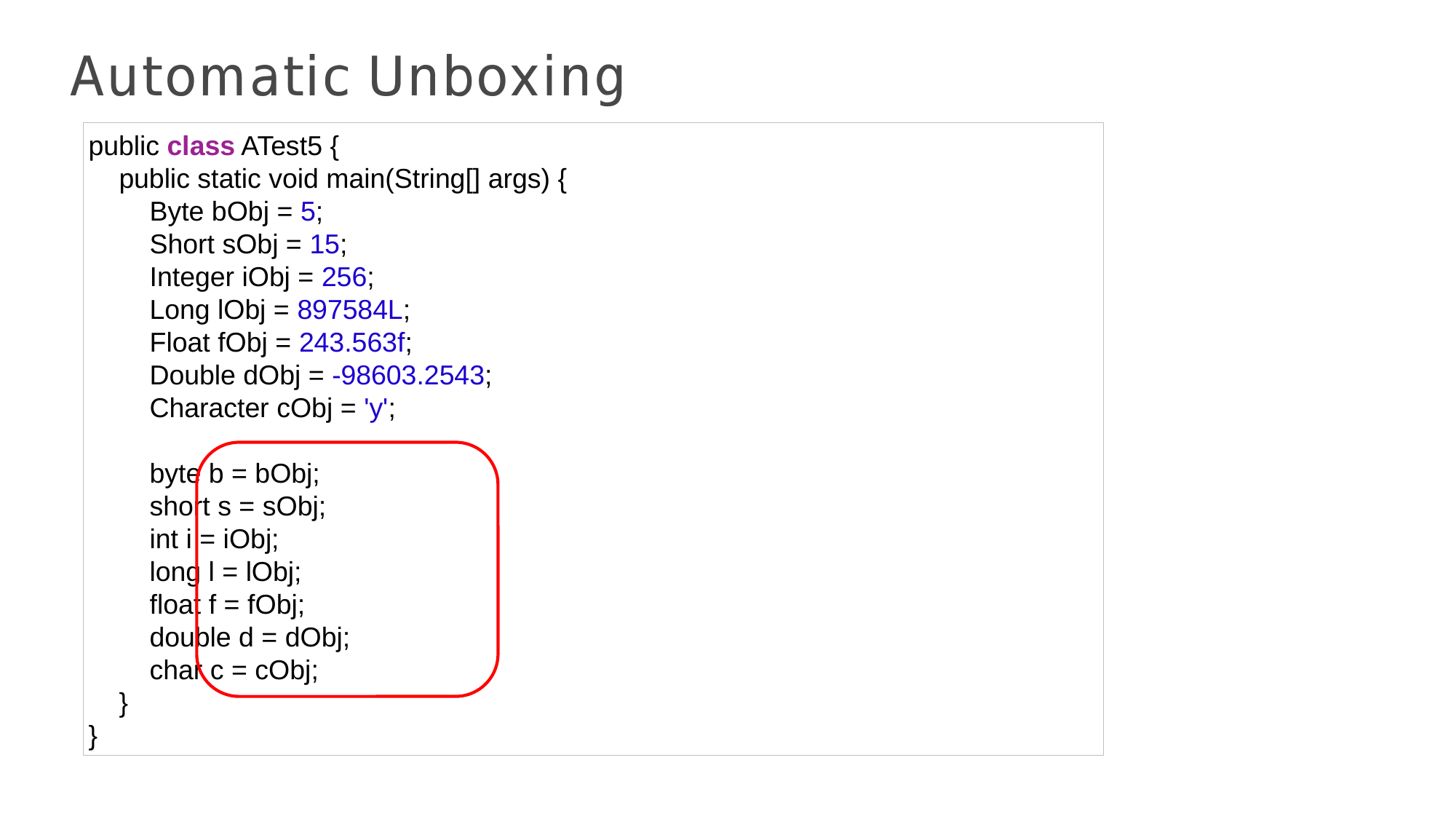

# Automatic Unboxing
public class ATest5 {
    public static void main(String[] args) {
        Byte bObj = 5;
        Short sObj = 15;
        Integer iObj = 256;
        Long lObj = 897584L;
        Float fObj = 243.563f;
        Double dObj = -98603.2543;
        Character cObj = 'y';

        byte b = bObj;
        short s = sObj;
        int i = iObj;
        long l = lObj;
        float f = fObj;
        double d = dObj;
        char c = cObj;
    }
}

14